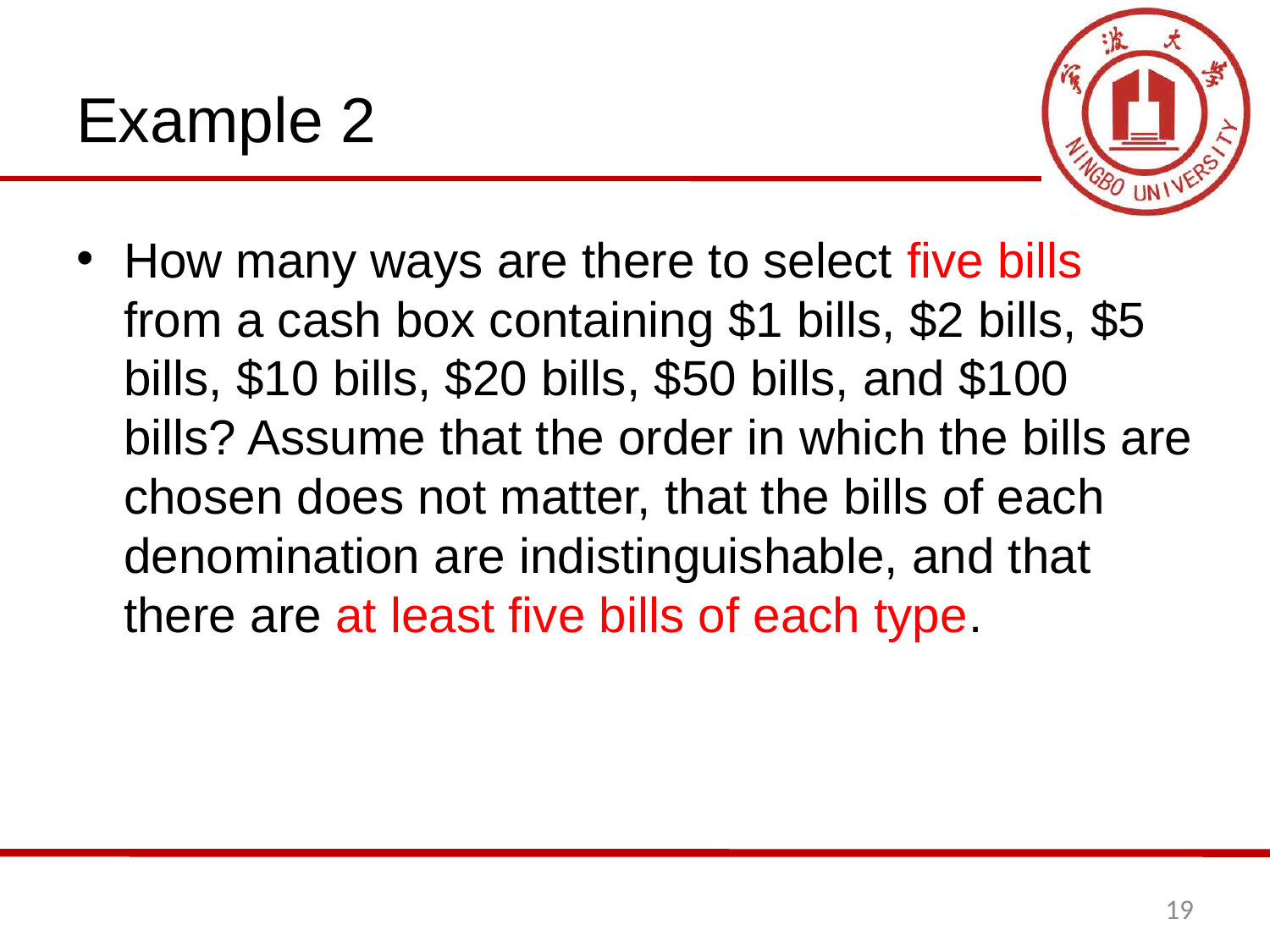

# Example 2
How many ways are there to select five bills from a cash box containing $1 bills, $2 bills, $5 bills, $10 bills, $20 bills, $50 bills, and $100 bills? Assume that the order in which the bills are chosen does not matter, that the bills of each denomination are indistinguishable, and that there are at least five bills of each type.
19